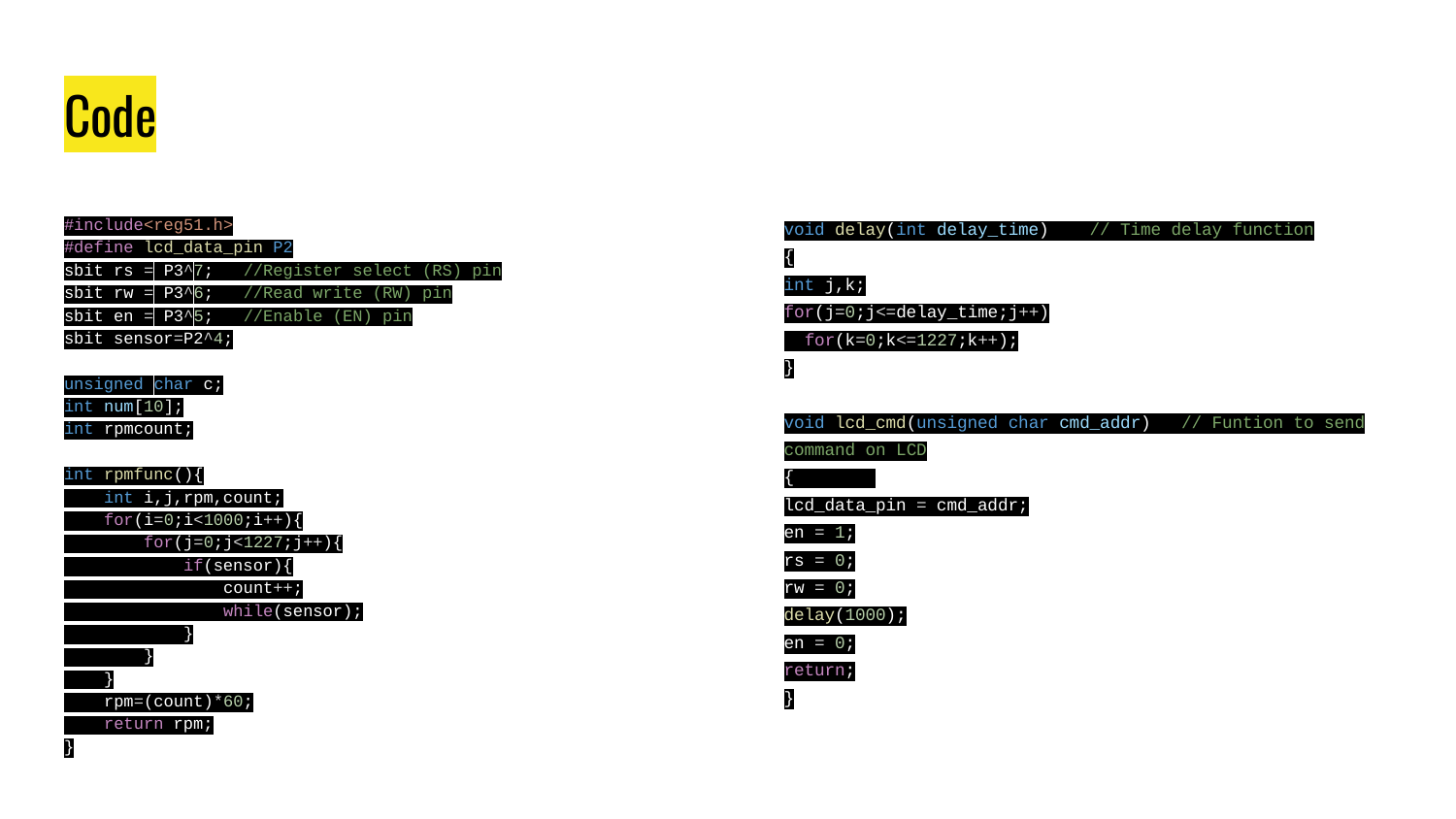

# Code
#include<reg51.h>
#define lcd_data_pin P2
sbit rs = P3^7;   //Register select (RS) pin
sbit rw = P3^6;   //Read write (RW) pin
sbit en = P3^5;   //Enable (EN) pin
sbit sensor=P2^4;

unsigned char c;
int num[10];
int rpmcount;

int rpmfunc(){
    int i,j,rpm,count;
    for(i=0;i<1000;i++){
        for(j=0;j<1227;j++){
            if(sensor){
                count++;
                while(sensor);
            }
        }
    }
    rpm=(count)*60;
    return rpm;
}

void delay(int delay_time)    // Time delay function
{
int j,k;
for(j=0;j<=delay_time;j++)
  for(k=0;k<=1227;k++);
}

void lcd_cmd(unsigned char cmd_addr)   // Funtion to send command on LCD
{
lcd_data_pin = cmd_addr;
en = 1;
rs = 0;
rw = 0;
delay(1000);
en = 0;
return;
}